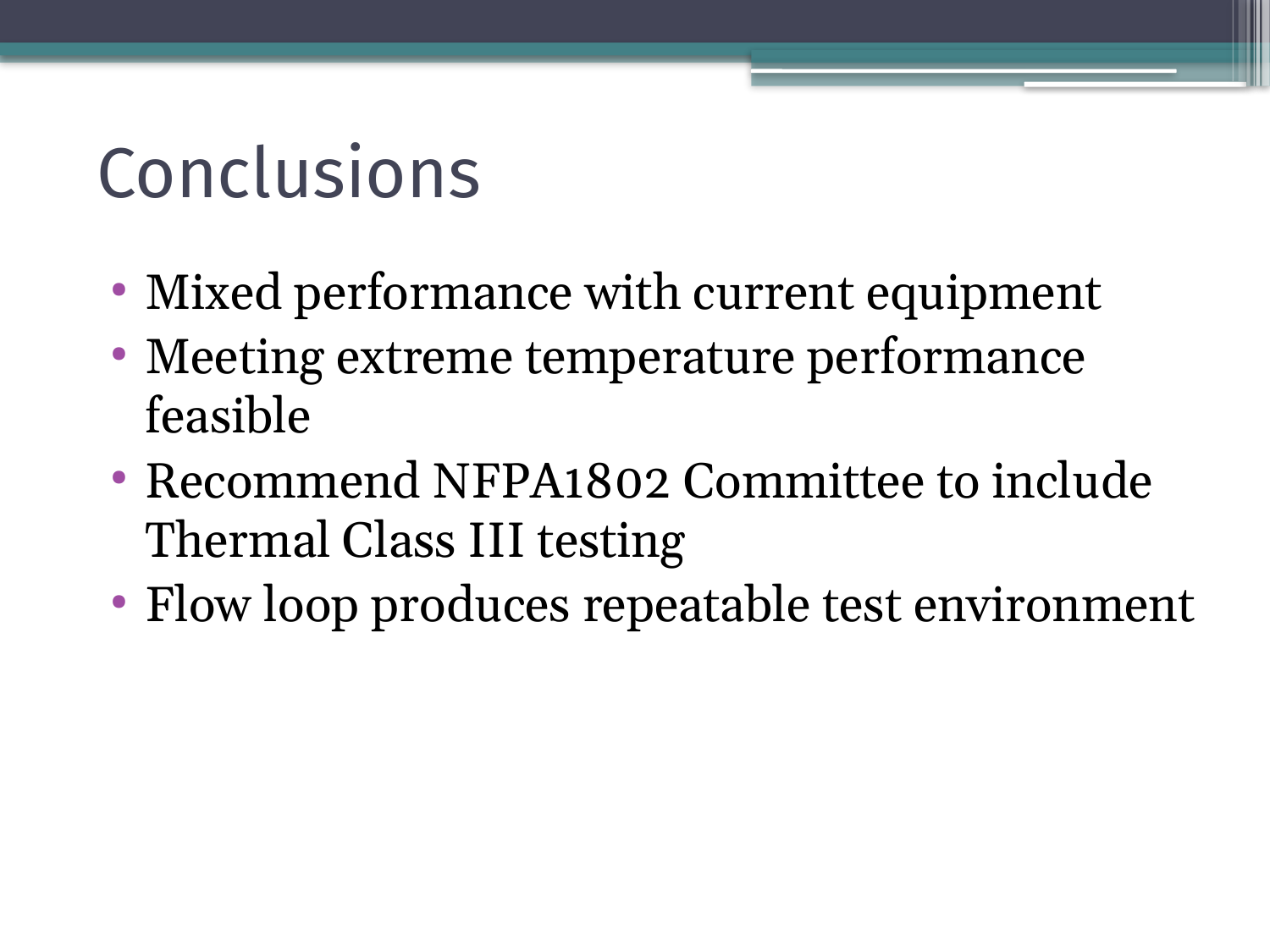

# Conclusions
Mixed performance with current equipment
Meeting extreme temperature performance feasible
Recommend NFPA1802 Committee to include Thermal Class III testing
Flow loop produces repeatable test environment